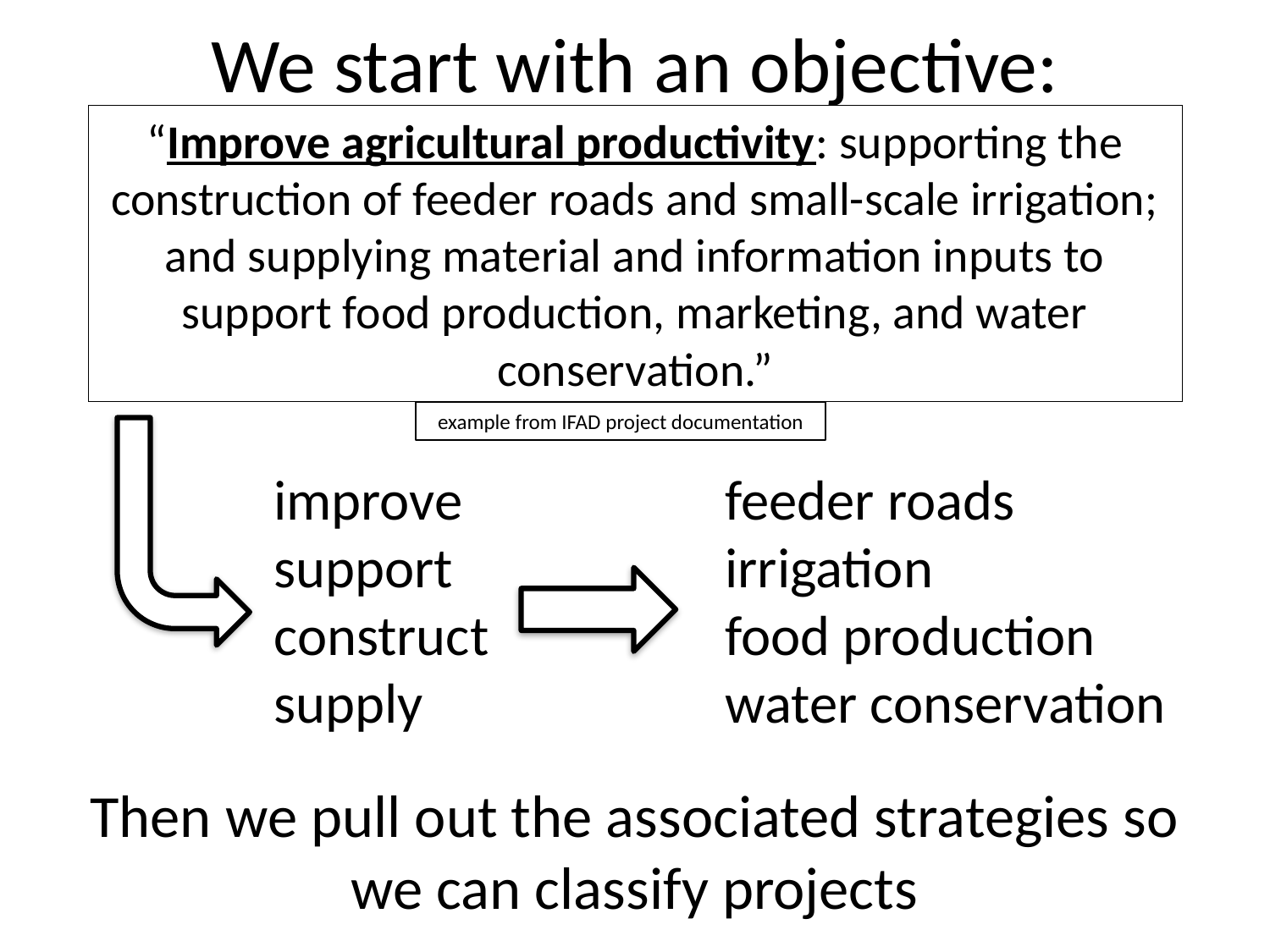

We start with an objective:
“Improve agricultural productivity: supporting the construction of feeder roads and small-scale irrigation; and supplying material and information inputs to support food production, marketing, and water conservation.”
example from IFAD project documentation

improve
support
construct
supply
feeder roads
irrigation
food production
water conservation

Then we pull out the associated strategies so we can classify projects